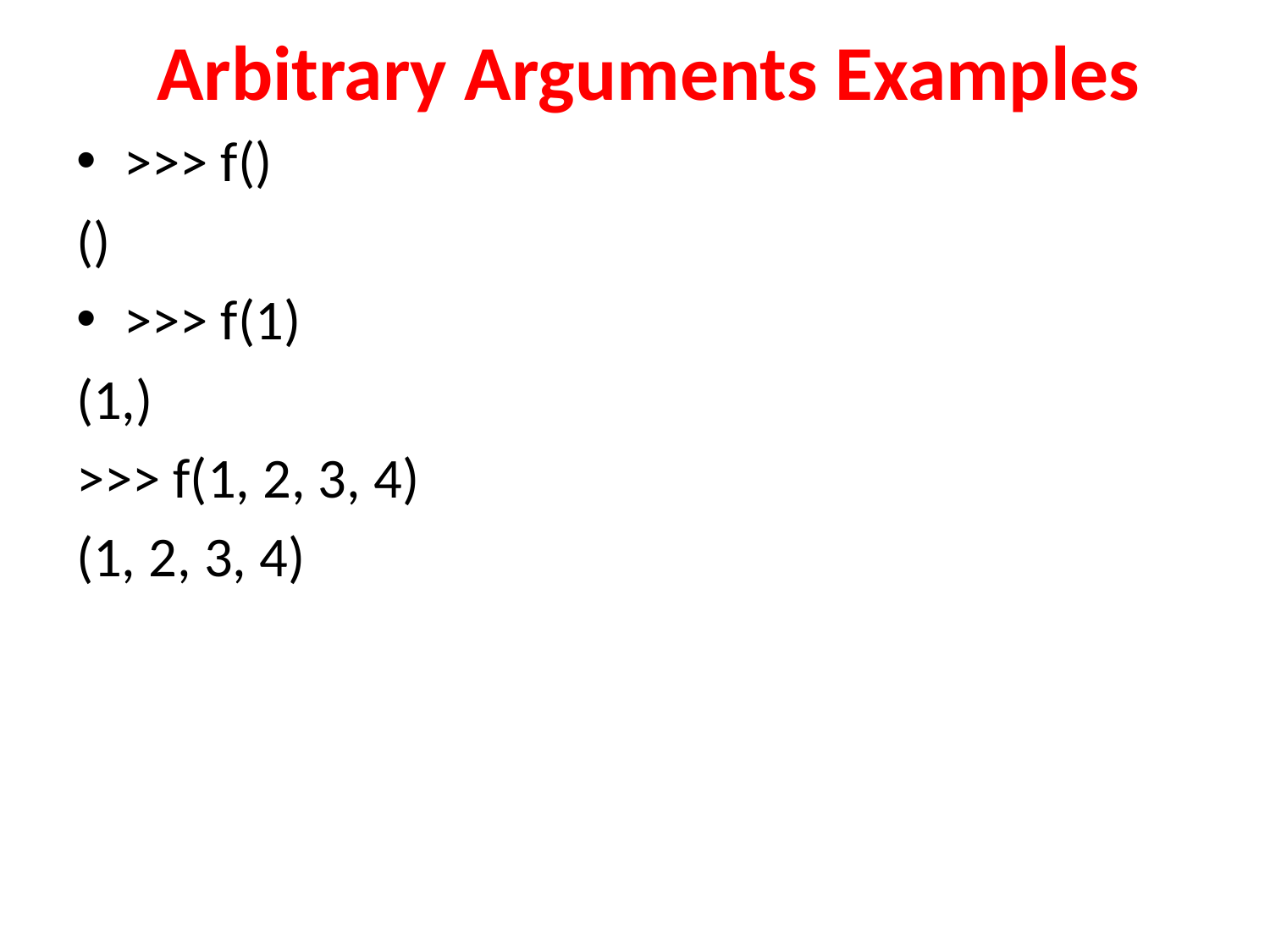

# Arbitrary Arguments Examples
>>> f()
()
>>> f(1)
(1,)
>>> f(1, 2, 3, 4)
(1, 2, 3, 4)